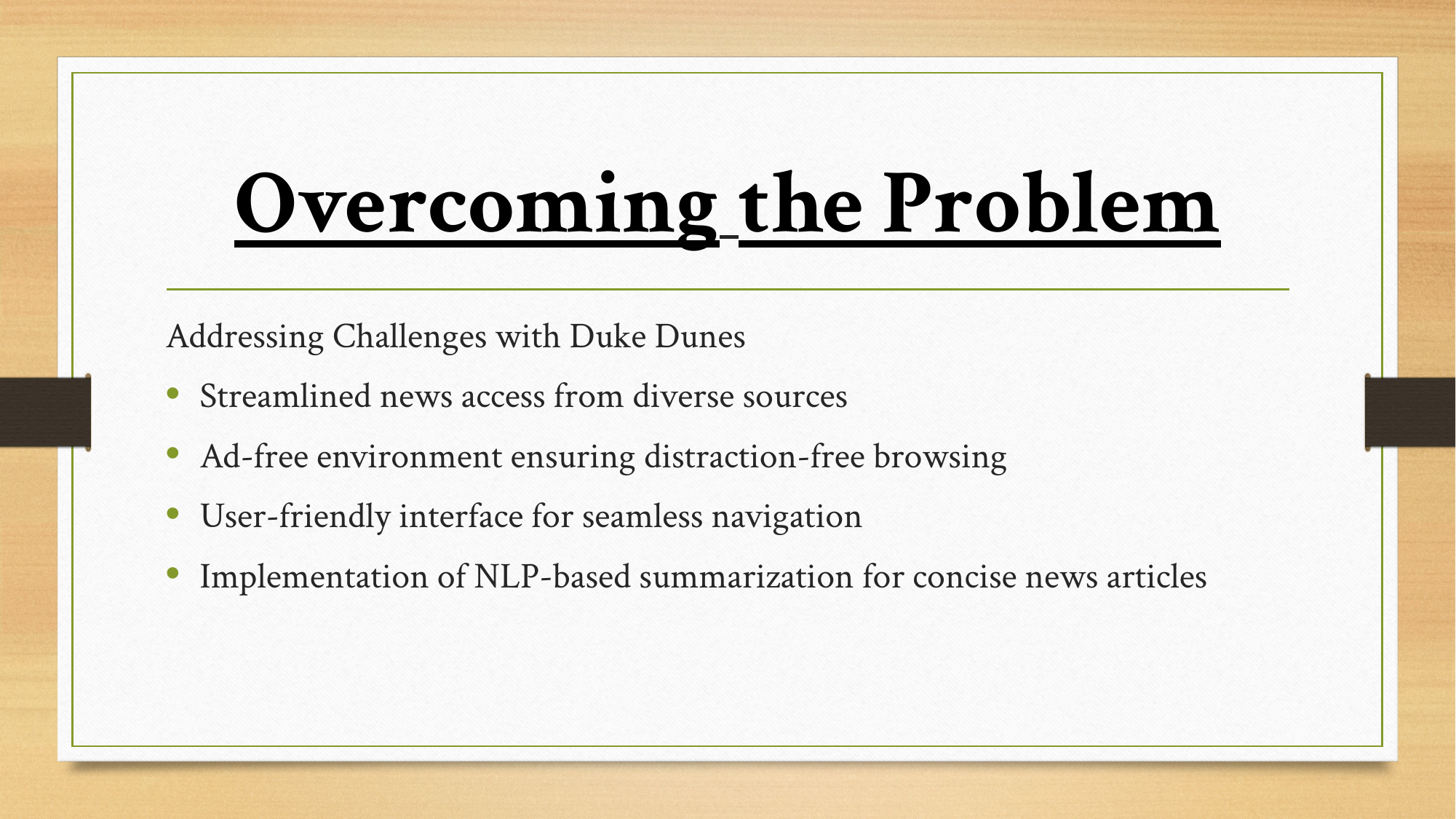

# Overcoming the Problem
Addressing Challenges with Duke Dunes
Streamlined news access from diverse sources
Ad-free environment ensuring distraction-free browsing
User-friendly interface for seamless navigation
Implementation of NLP-based summarization for concise news articles